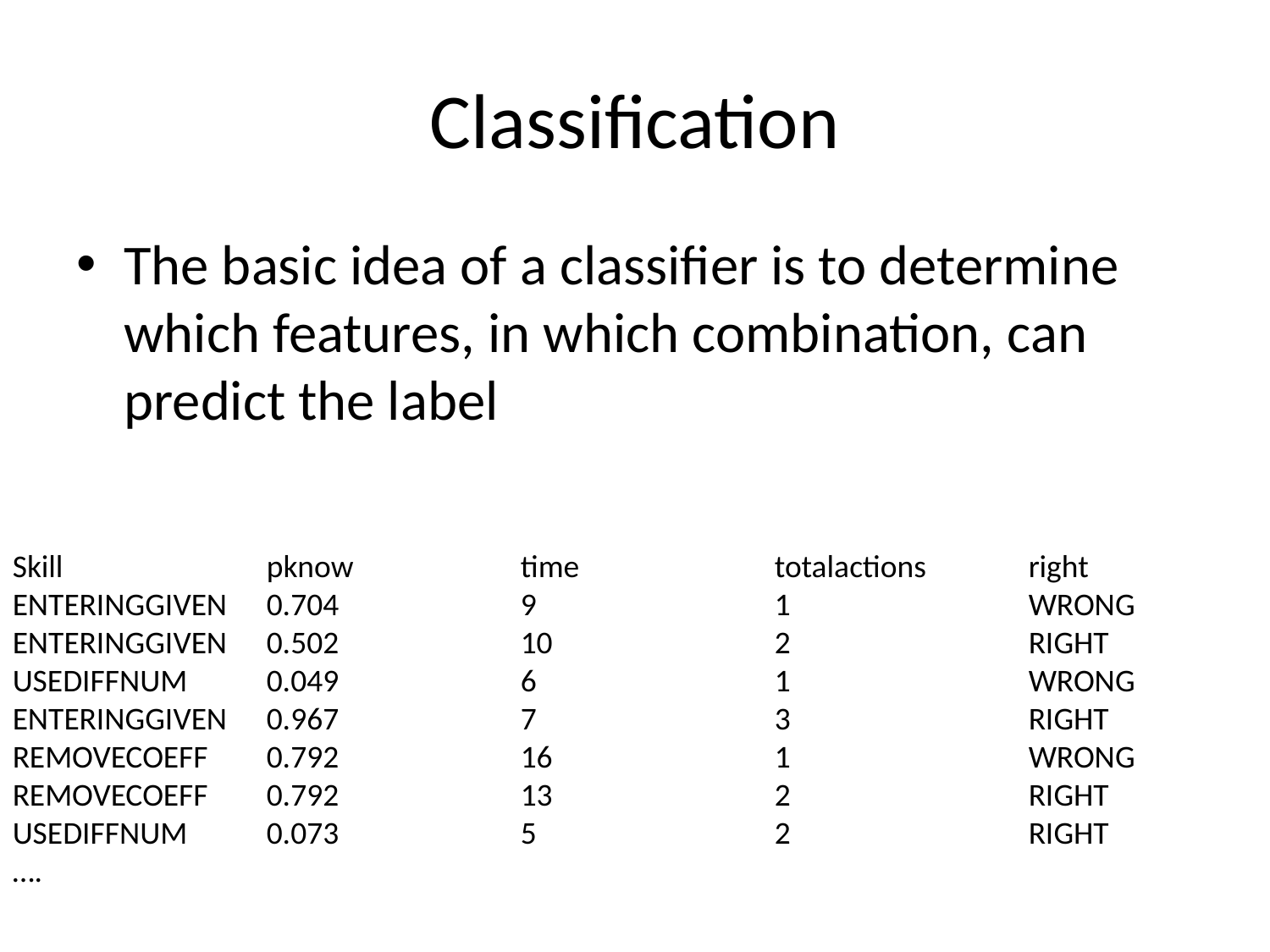

# Classification
The basic idea of a classifier is to determine which features, in which combination, can predict the label

Skill		pknow		time		totalactions	right
ENTERINGGIVEN	0.704		9		1		WRONG
ENTERINGGIVEN	0.502		10		2		RIGHT
USEDIFFNUM	0.049		6		1		WRONG
ENTERINGGIVEN	0.967		7		3		RIGHT
REMOVECOEFF	0.792		16		1		WRONG
REMOVECOEFF	0.792		13		2		RIGHT
USEDIFFNUM	0.073		5		2		RIGHT
….